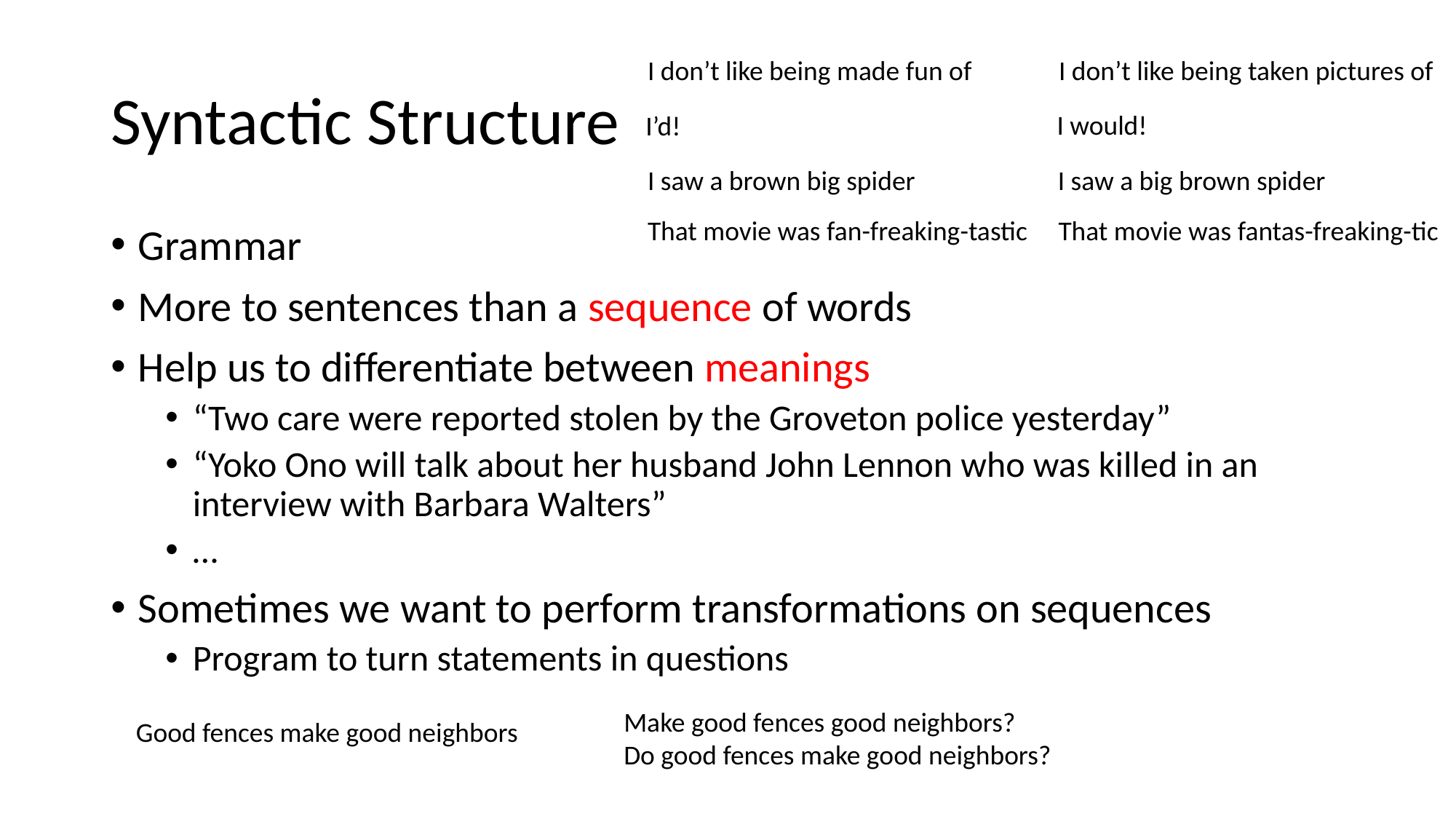

# Syntactic Structure
I don’t like being taken pictures of
I don’t like being made fun of
I would!
I’d!
I saw a big brown spider
I saw a brown big spider
That movie was fantas-freaking-tic
That movie was fan-freaking-tastic
Grammar
More to sentences than a sequence of words
Help us to differentiate between meanings
“Two care were reported stolen by the Groveton police yesterday”
“Yoko Ono will talk about her husband John Lennon who was killed in an interview with Barbara Walters”
…
Sometimes we want to perform transformations on sequences
Program to turn statements in questions
Make good fences good neighbors?
Do good fences make good neighbors?
Good fences make good neighbors